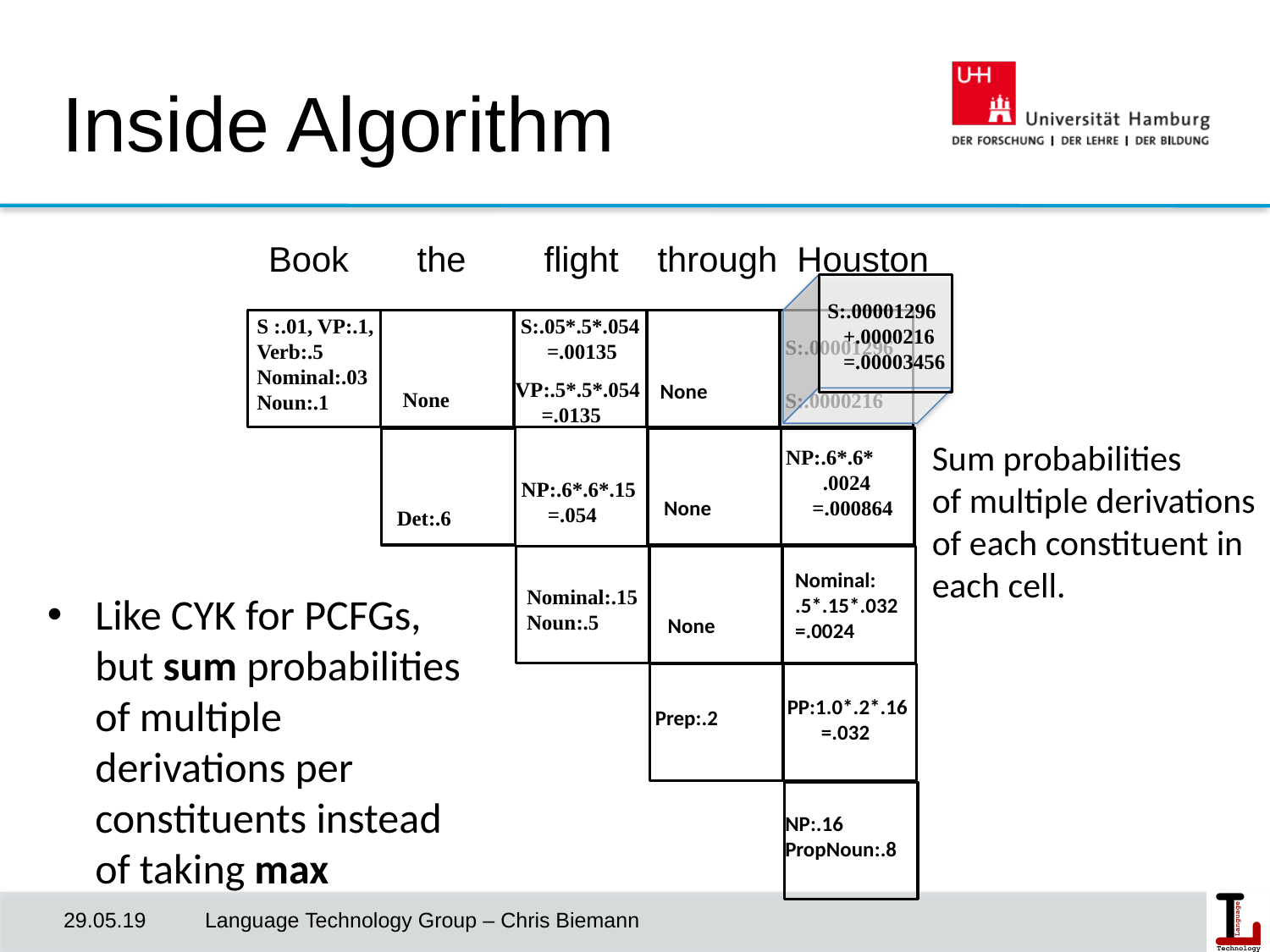

# Inside Algorithm
  Book       the        flight    through  Houston

S:.00001296
   +.0000216
   =.00003456
S :.01, VP:.1,
Verb:.5
Nominal:.03
Noun:.1
S:.05*.5*.054
     =.00135

S:.00001296
VP:.5*.5*.054
     =.0135
None
None
S:.0000216

NP:.6*.6*
       .0024
     =.000864

Sum probabilities
of multiple derivations
of each constituent in
each cell.

NP:.6*.6*.15
     =.054
None
Det:.6

Nominal:.15
Noun:.5
Nominal:
.5*.15*.032
=.0024
Like CYK for PCFGs, but sum probabilities of multiple derivations per constituents instead of taking max
None

PP:1.0*.2*.16
       =.032
Prep:.2

NP:.16
PropNoun:.8
29.05.19
 Language Technology Group – Chris Biemann